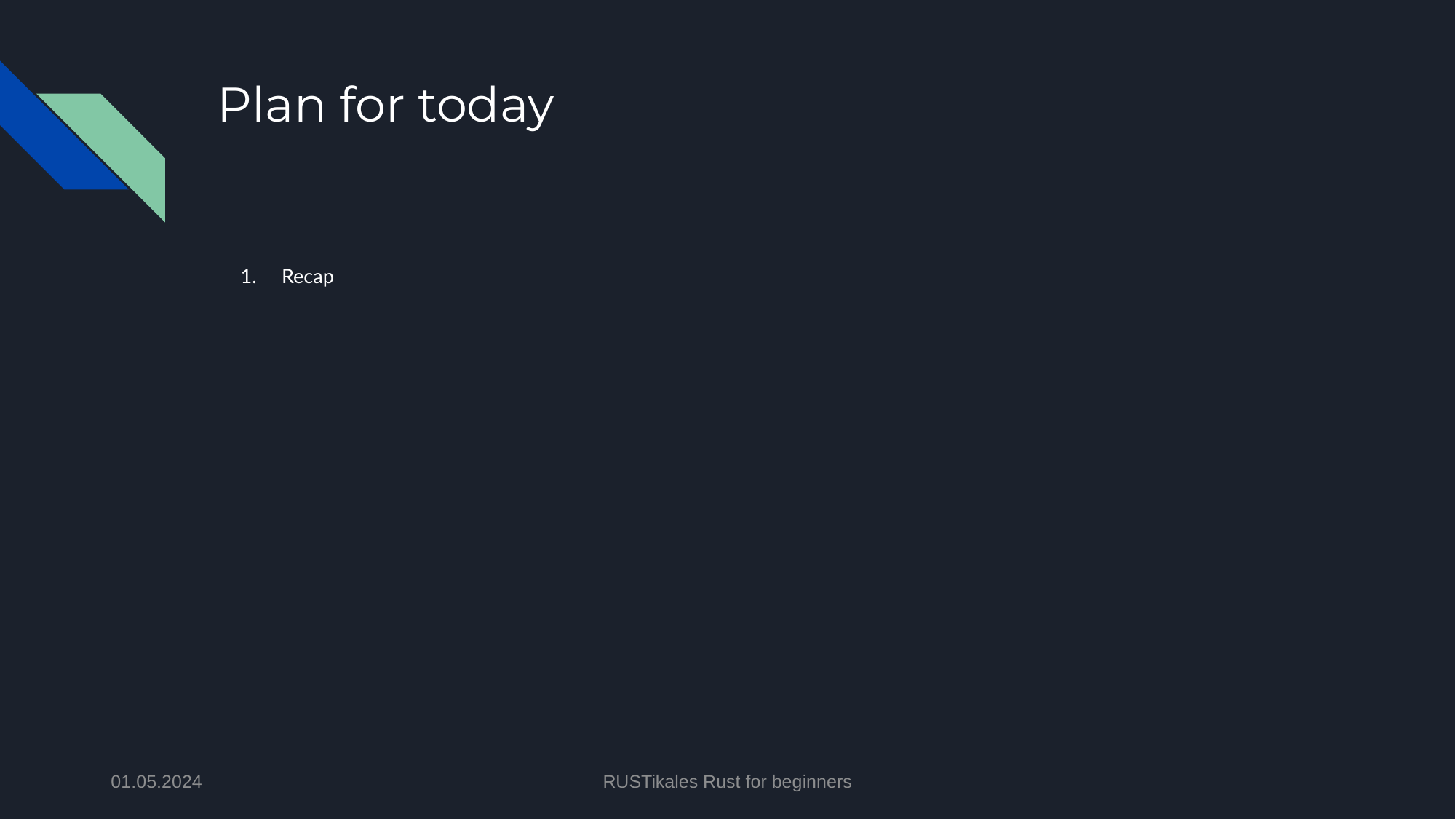

# Plan for today
Recap
01.05.2024
RUSTikales Rust for beginners